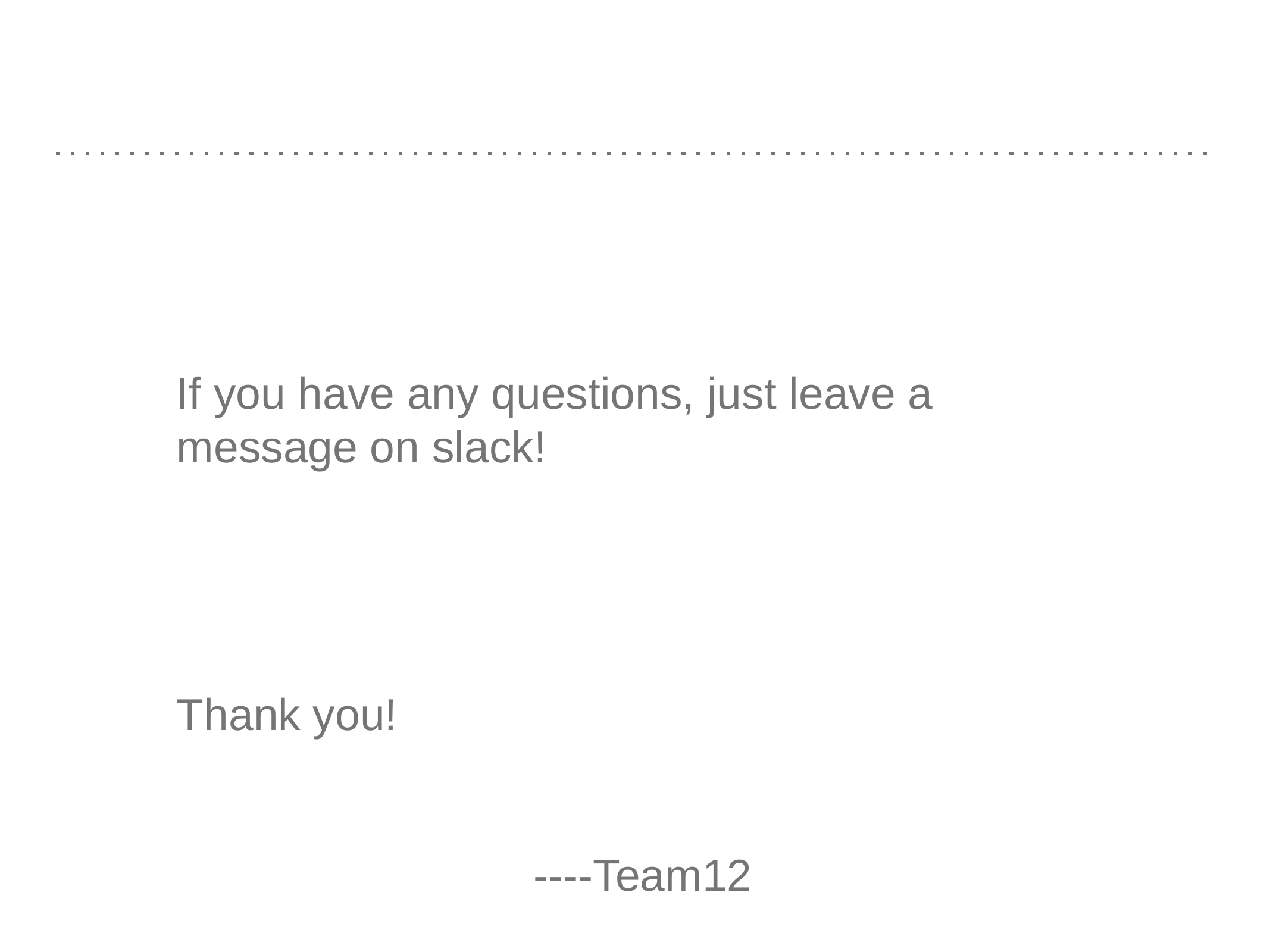

#
If you have any questions, just leave a message on slack!

Thank you!

														----Team12